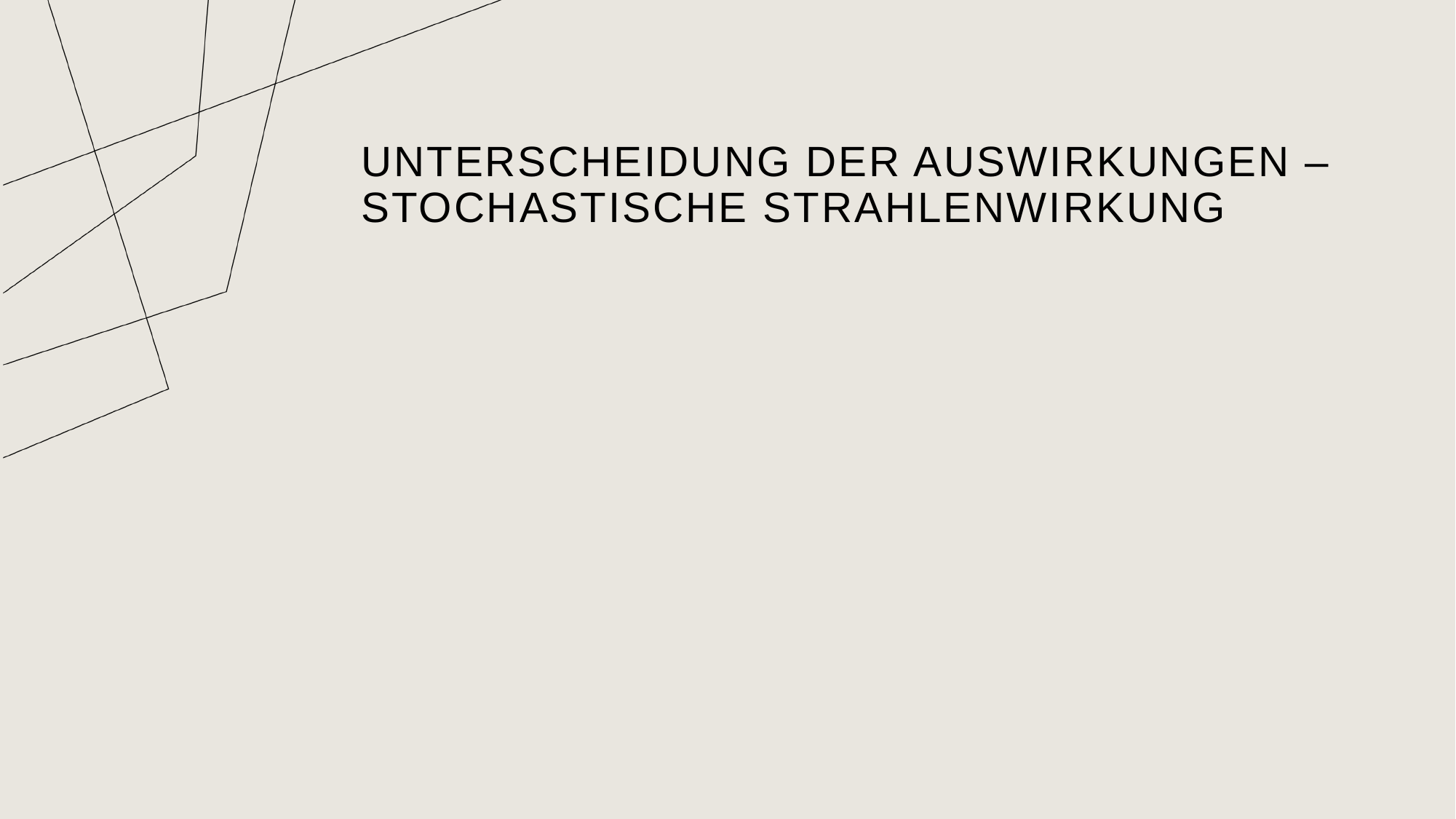

# Unterscheidung der Auswirkungen – Stochastische Strahlenwirkung